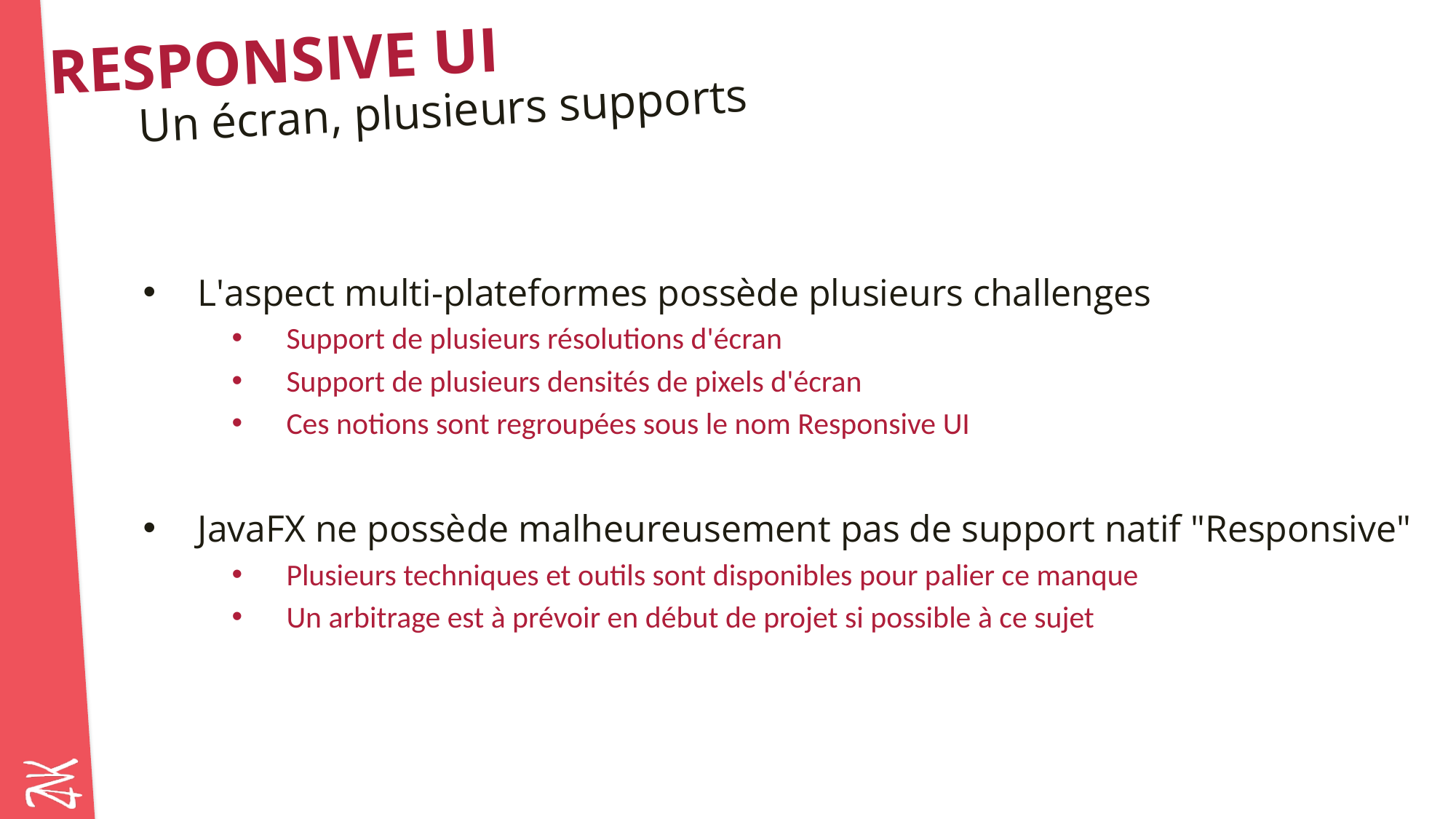

# Responsive UI
Un écran, plusieurs supports
L'aspect multi-plateformes possède plusieurs challenges
Support de plusieurs résolutions d'écran
Support de plusieurs densités de pixels d'écran
Ces notions sont regroupées sous le nom Responsive UI

JavaFX ne possède malheureusement pas de support natif "Responsive"
Plusieurs techniques et outils sont disponibles pour palier ce manque
Un arbitrage est à prévoir en début de projet si possible à ce sujet